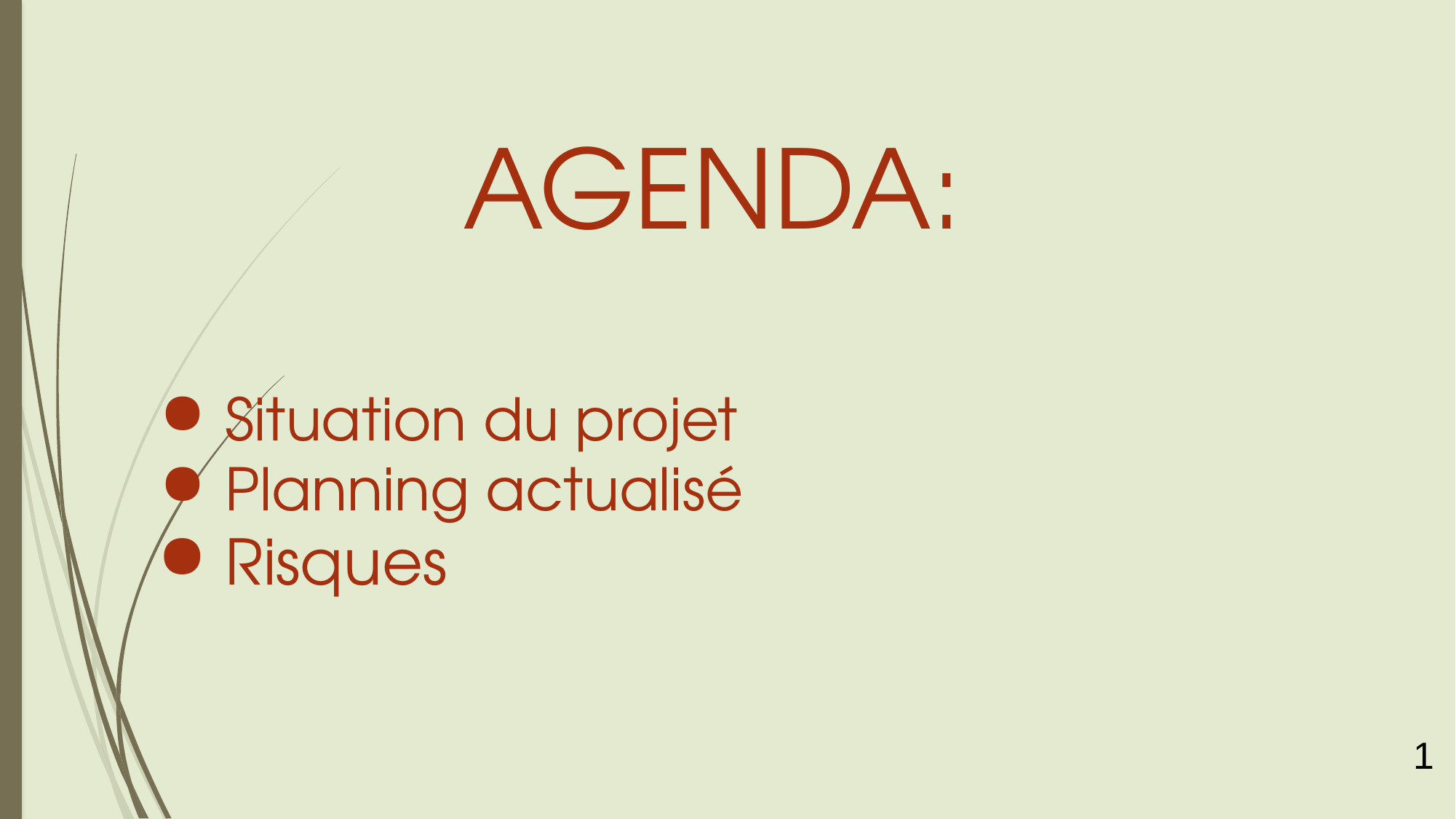

# AGENDA:

Situation du projet
Planning actualisé
Risques
1